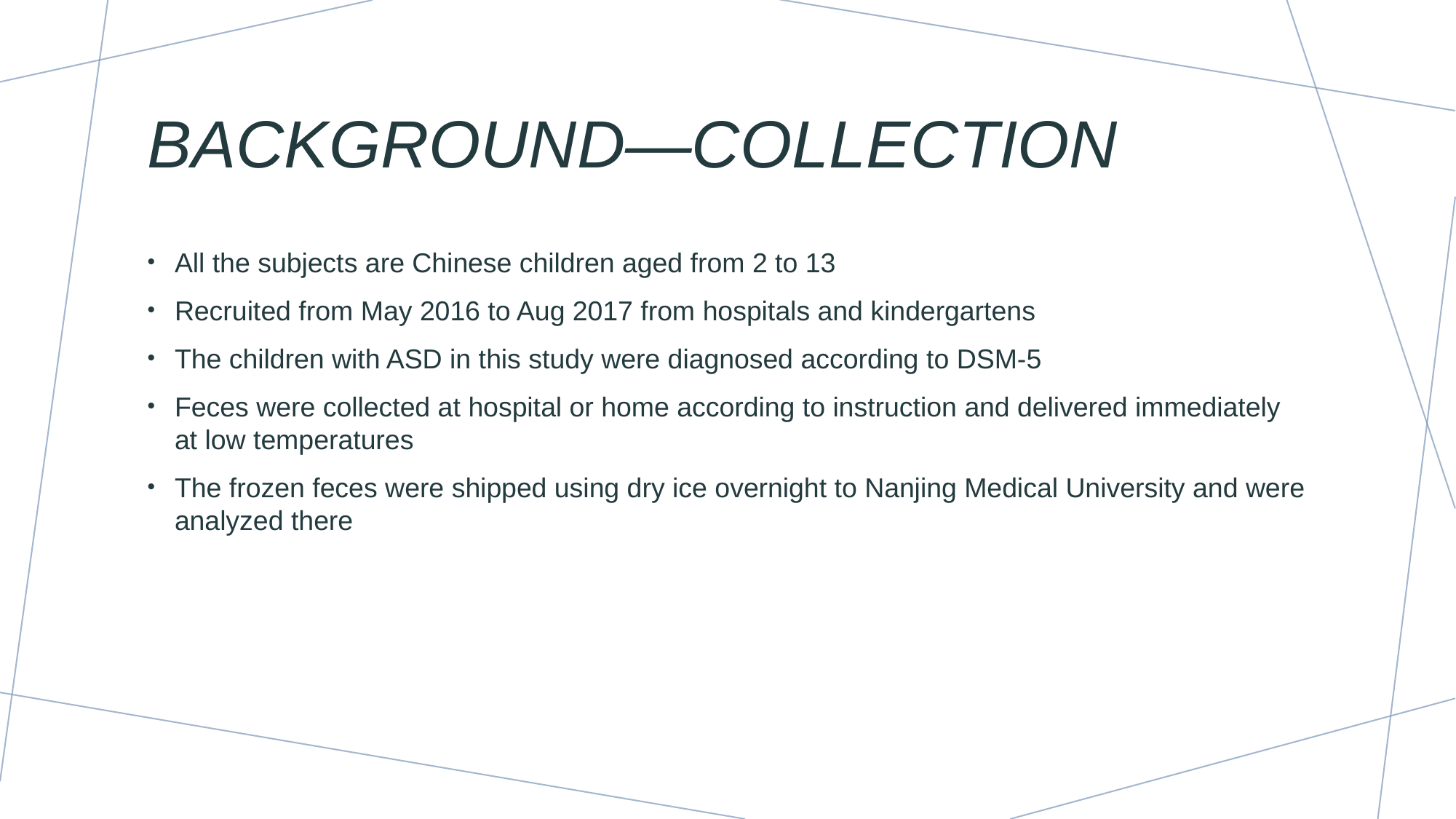

# Background—Collection
All the subjects are Chinese children aged from 2 to 13
Recruited from May 2016 to Aug 2017 from hospitals and kindergartens
The children with ASD in this study were diagnosed according to DSM-5
Feces were collected at hospital or home according to instruction and delivered immediately at low temperatures
The frozen feces were shipped using dry ice overnight to Nanjing Medical University and were analyzed there